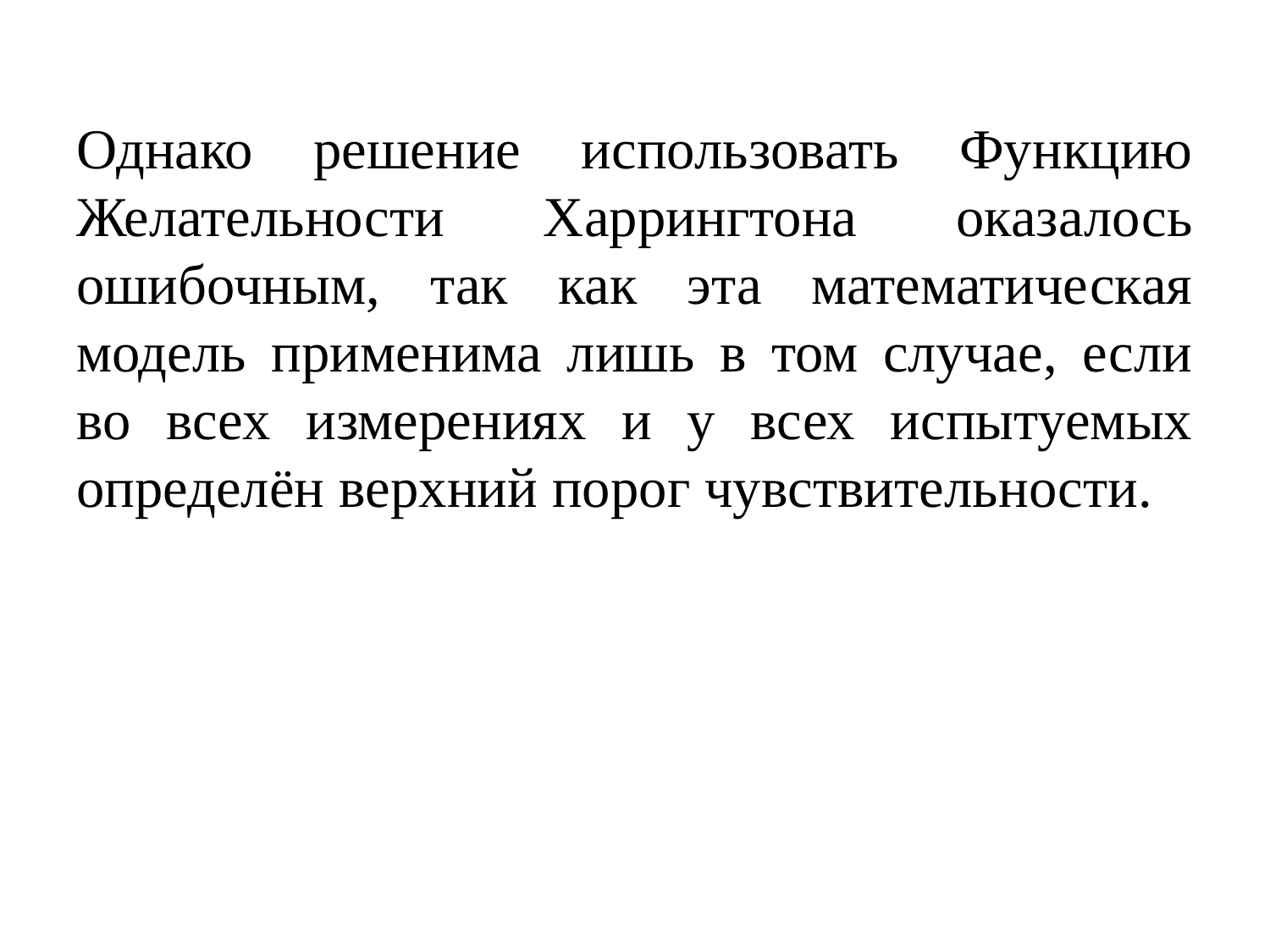

Однако решение использовать Функцию Желательности Харрингтона оказалось ошибочным, так как эта математическая модель применима лишь в том случае, если во всех измерениях и у всех испытуемых определён верхний порог чувствительности.